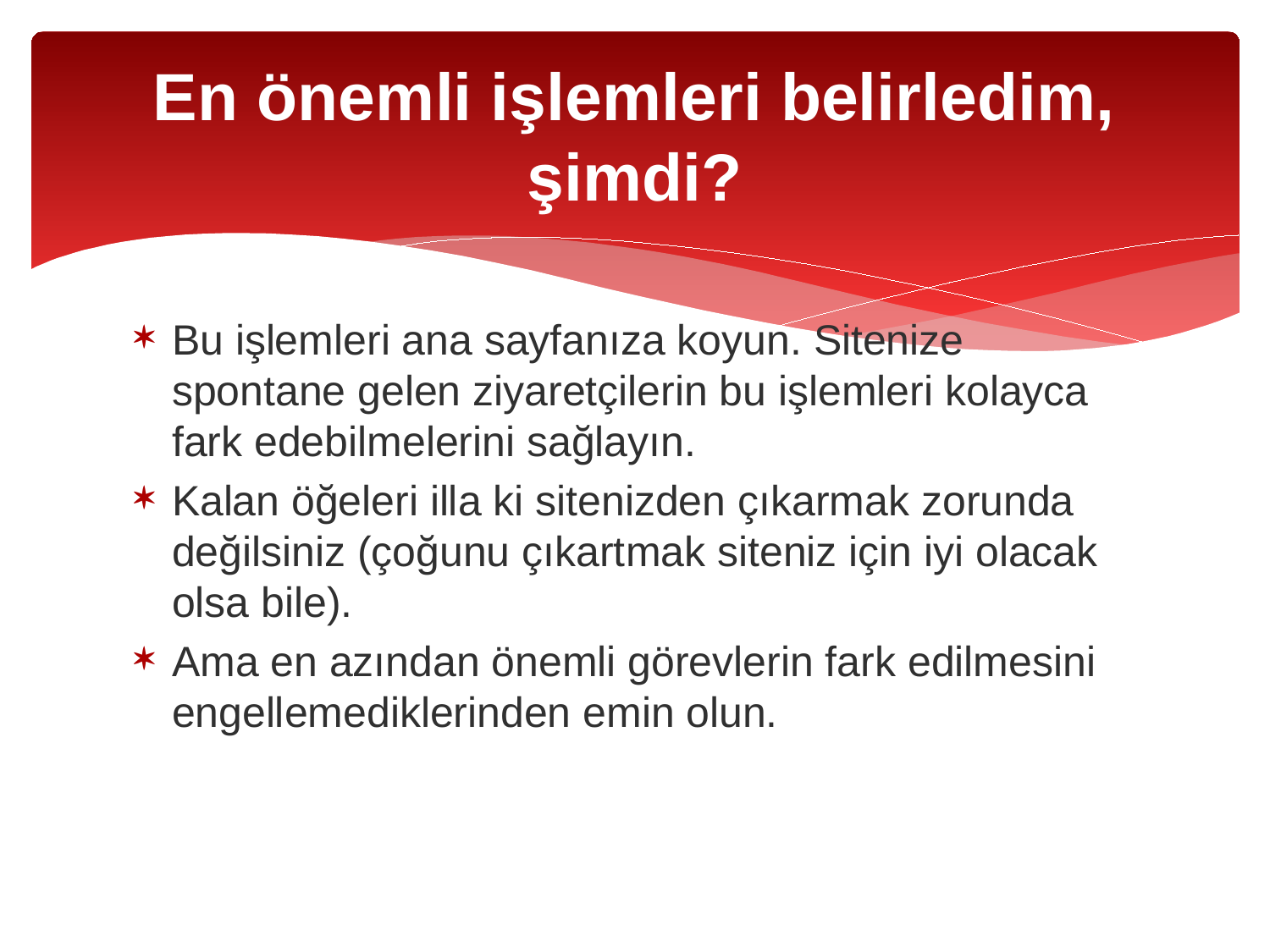

# En önemli işlemleri belirledim, şimdi?
Bu işlemleri ana sayfanıza koyun. Sitenize spontane gelen ziyaretçilerin bu işlemleri kolayca fark edebilmelerini sağlayın.
Kalan öğeleri illa ki sitenizden çıkarmak zorunda değilsiniz (çoğunu çıkartmak siteniz için iyi olacak olsa bile).
Ama en azından önemli görevlerin fark edilmesini engellemediklerinden emin olun.